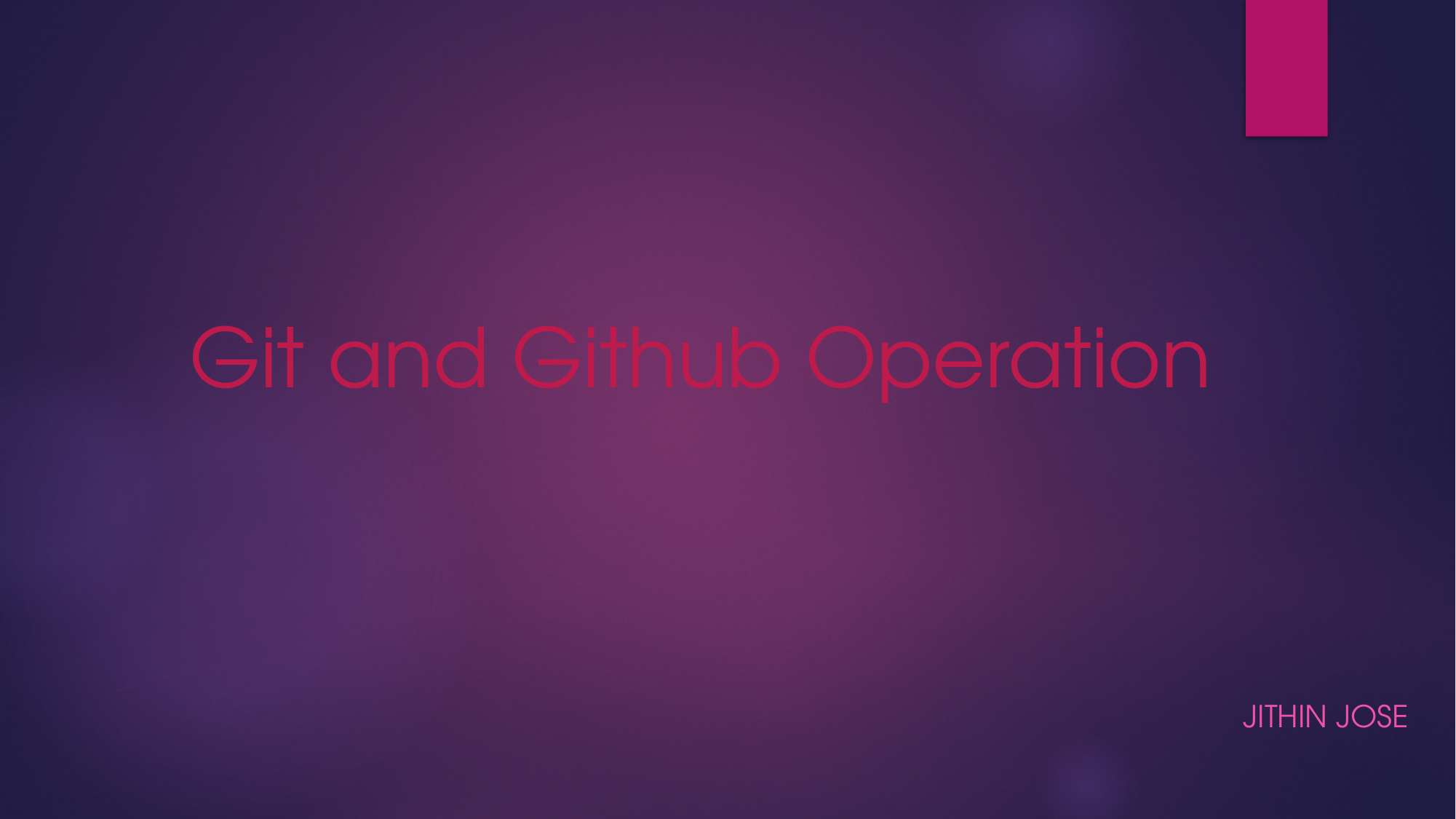

# Git and Github Operation
                                                                                                      JITHIN JOSE